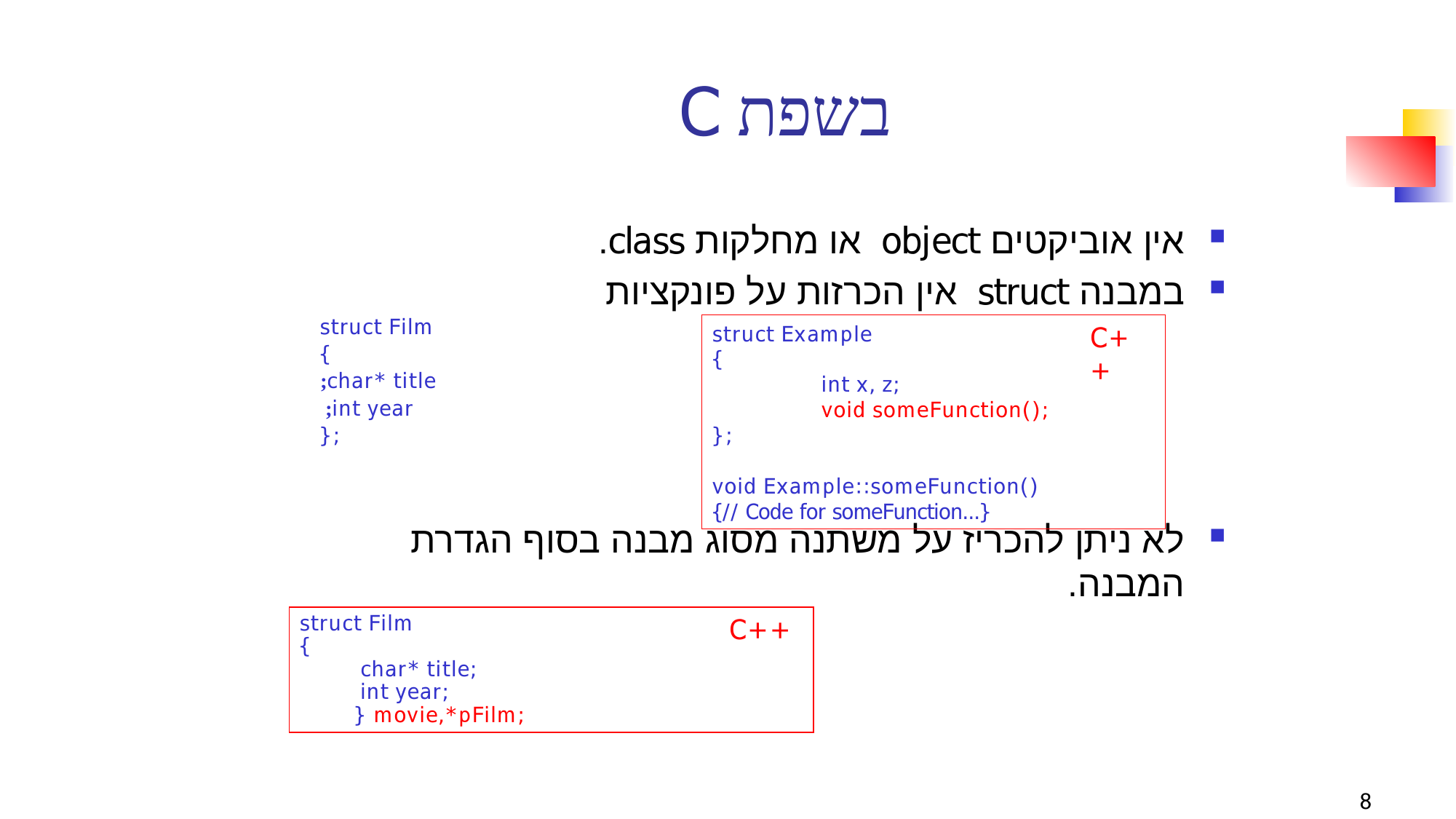

# בשפת C
אין אוביקטים object  או מחלקות class.
במבנה struct  אין הכרזות על פונקציות
struct Film
{
 char* title;
 int year;
};

לא ניתן להכריז על משתנה מסוג מבנה בסוף הגדרת המבנה.

struct Example
{
	int x, z;
	void someFunction();
};
void Example::someFunction()
{// Code for someFunction…}
C++
struct Film
{
 char* title;
 int year;
} movie,*pFilm;
C++

8